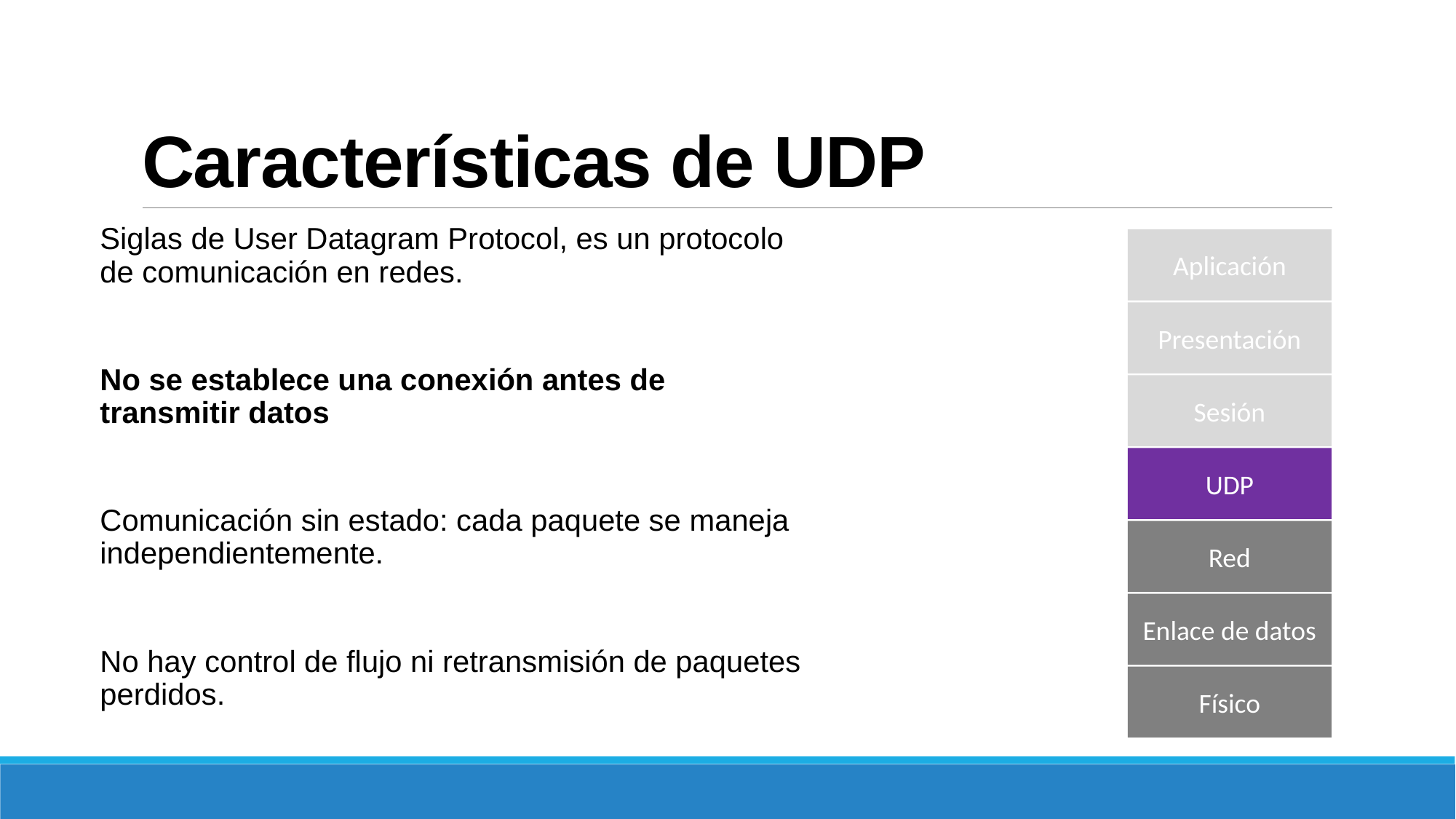

# Características de UDP
Siglas de User Datagram Protocol, es un protocolo de comunicación en redes.

No se establece una conexión antes de transmitir datos

Comunicación sin estado: cada paquete se maneja independientemente.

No hay control de flujo ni retransmisión de paquetes perdidos.
Aplicación
Presentación
Sesión
UDP
Red
Enlace de datos
Físico